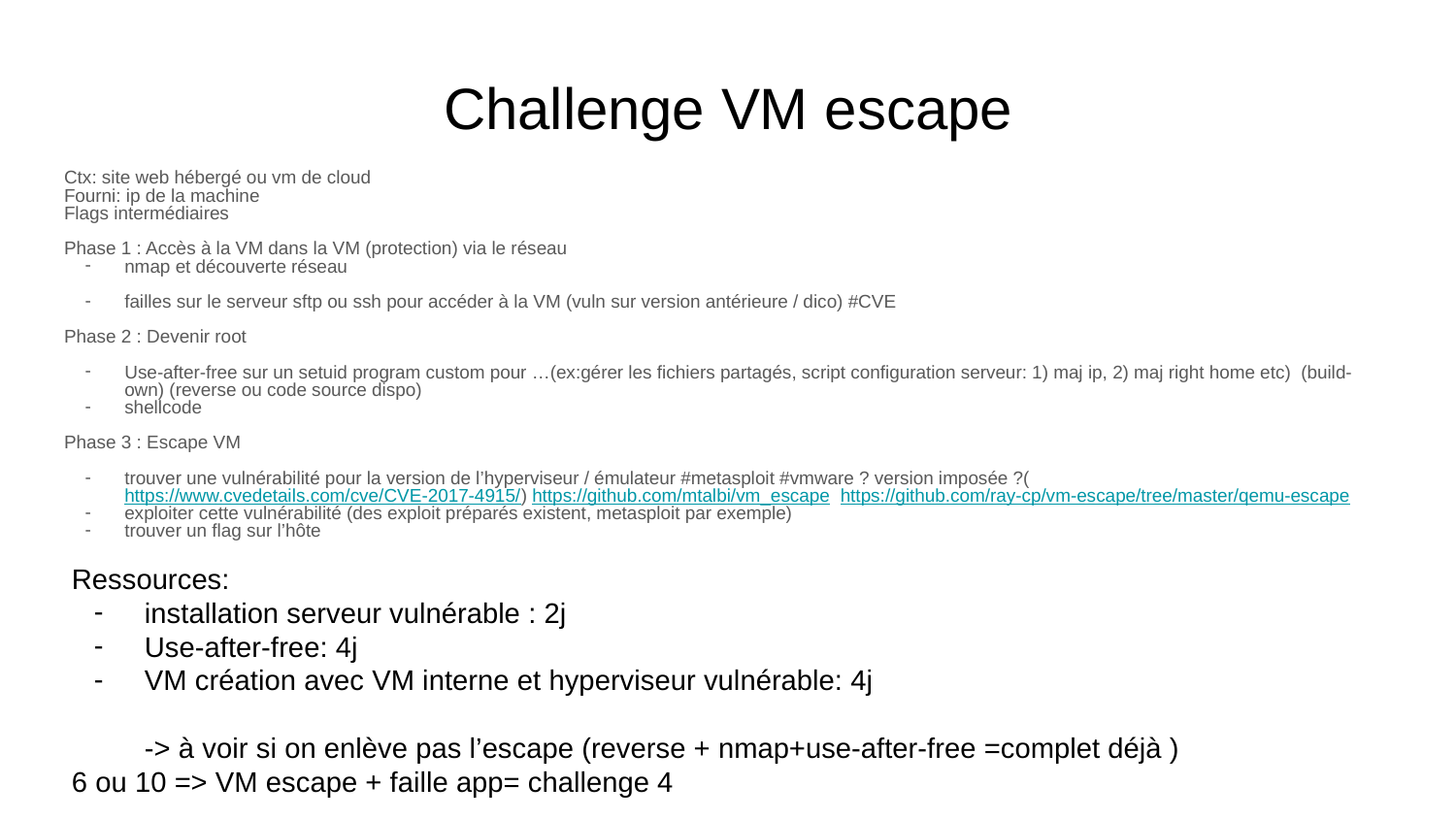

# Challenge VM escape
Ctx: site web hébergé ou vm de cloud
Fourni: ip de la machine
Flags intermédiaires

Phase 1 : Accès à la VM dans la VM (protection) via le réseau
nmap et découverte réseau

failles sur le serveur sftp ou ssh pour accéder à la VM (vuln sur version antérieure / dico) #CVE

Phase 2 : Devenir root

Use-after-free sur un setuid program custom pour …(ex:gérer les fichiers partagés, script configuration serveur: 1) maj ip, 2) maj right home etc)  (build-own) (reverse ou code source dispo)
shellcode

Phase 3 : Escape VM

trouver une vulnérabilité pour la version de l’hyperviseur / émulateur #metasploit #vmware ? version imposée ?( https://www.cvedetails.com/cve/CVE-2017-4915/) https://github.com/mtalbi/vm_escape  https://github.com/ray-cp/vm-escape/tree/master/qemu-escape
exploiter cette vulnérabilité (des exploit préparés existent, metasploit par exemple)
trouver un flag sur l’hôte
Ressources:
installation serveur vulnérable : 2j
Use-after-free: 4j
VM création avec VM interne et hyperviseur vulnérable: 4j

-> à voir si on enlève pas l’escape (reverse + nmap+use-after-free =complet déjà )
6 ou 10 => VM escape + faille app= challenge 4